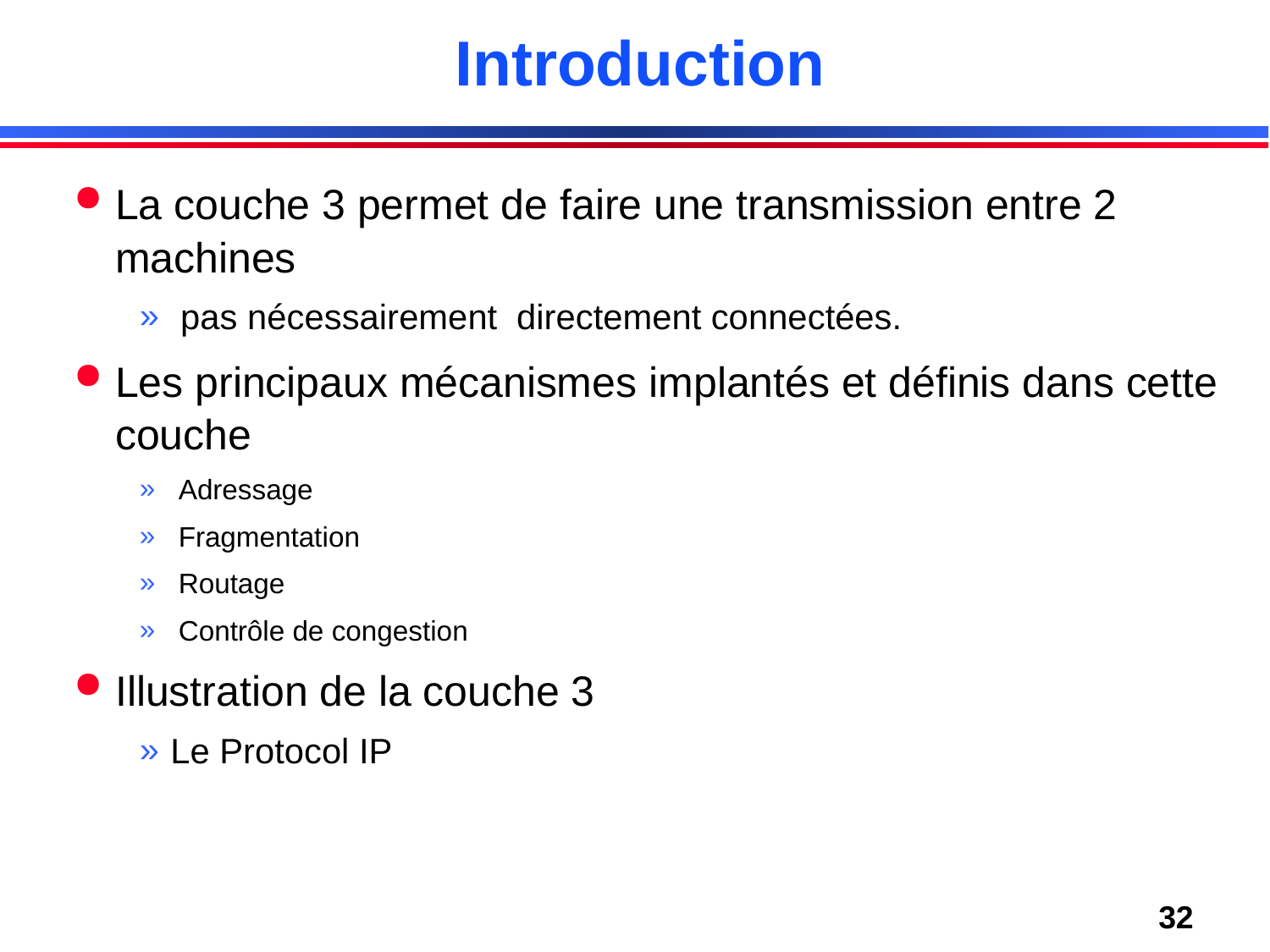

# Introduction
La couche 3 permet de faire une transmission entre 2 machines
 pas nécessairement  directement connectées.
Les principaux mécanismes implantés et définis dans cette couche
 Adressage
 Fragmentation
 Routage
 Contrôle de congestion
Illustration de la couche 3
Le Protocol IP